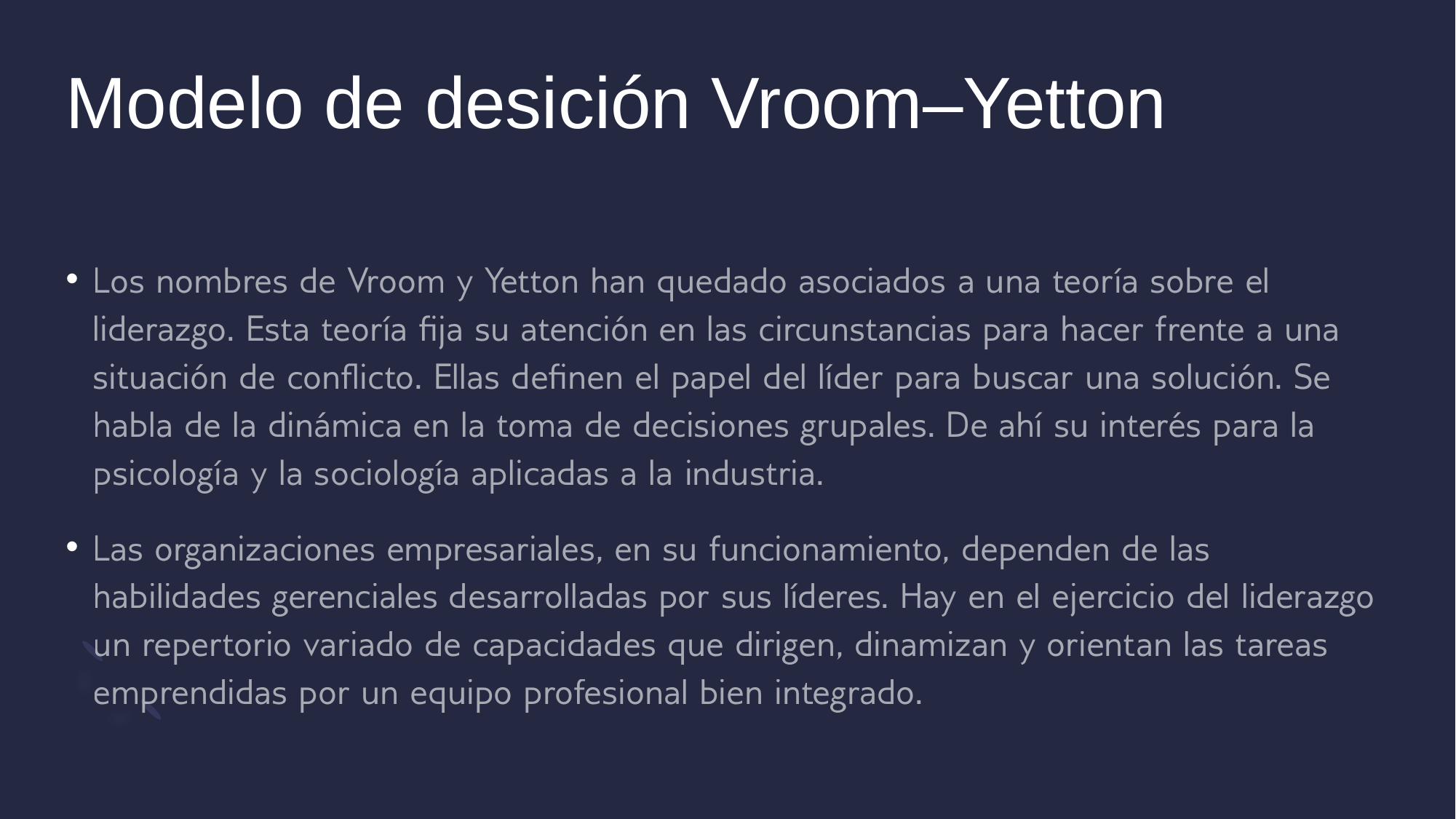

# Modelo de desición Vroom–Yetton
Los nombres de Vroom y Yetton han quedado asociados a una teoría sobre el liderazgo. Esta teoría fija su atención en las circunstancias para hacer frente a una situación de conflicto. Ellas definen el papel del líder para buscar una solución. Se habla de la dinámica en la toma de decisiones grupales. De ahí su interés para la psicología y la sociología aplicadas a la industria.
Las organizaciones empresariales, en su funcionamiento, dependen de las habilidades gerenciales desarrolladas por sus líderes. Hay en el ejercicio del liderazgo un repertorio variado de capacidades que dirigen, dinamizan y orientan las tareas emprendidas por un equipo profesional bien integrado.